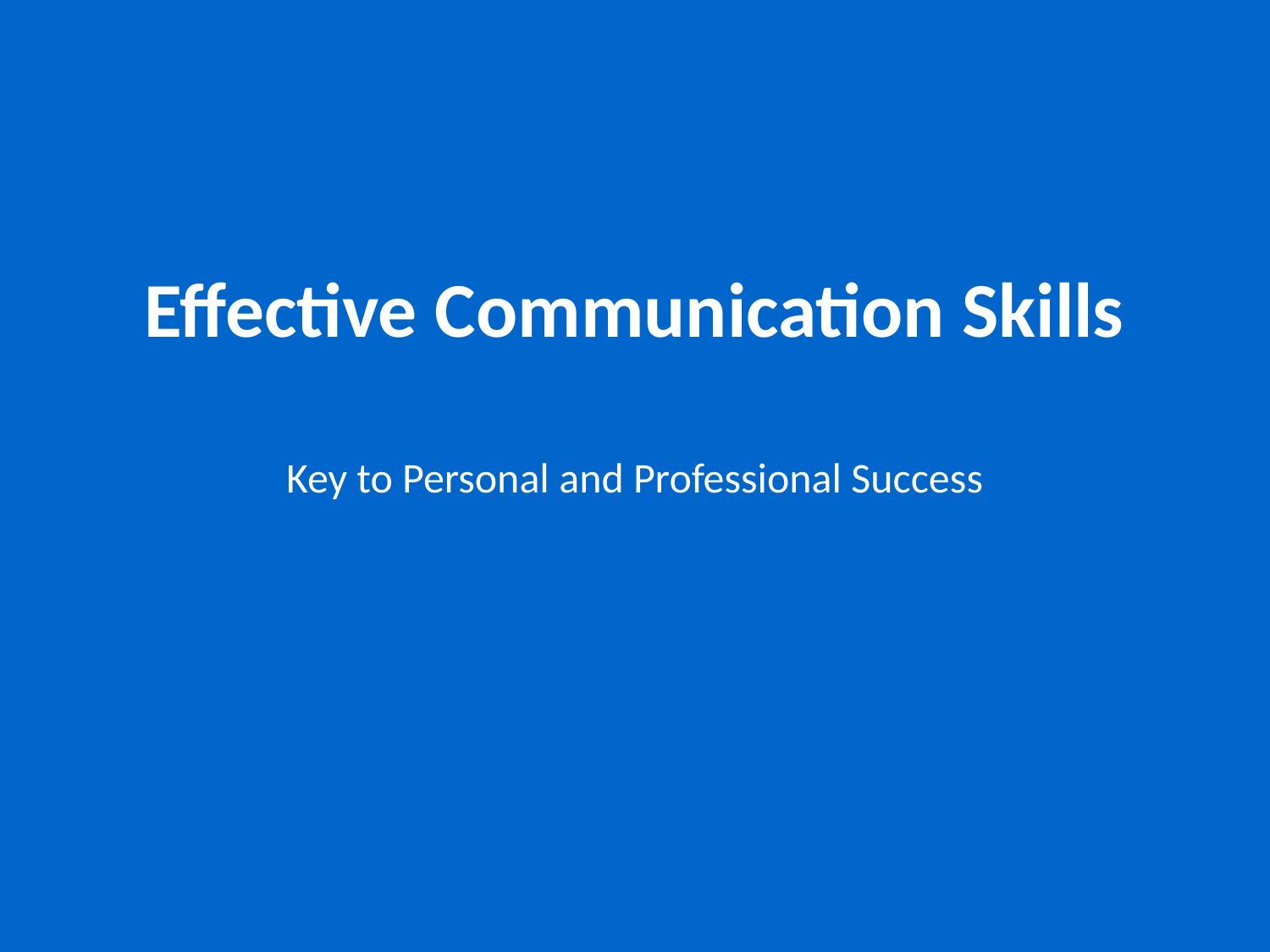

#
Effective Communication Skills
Key to Personal and Professional Success